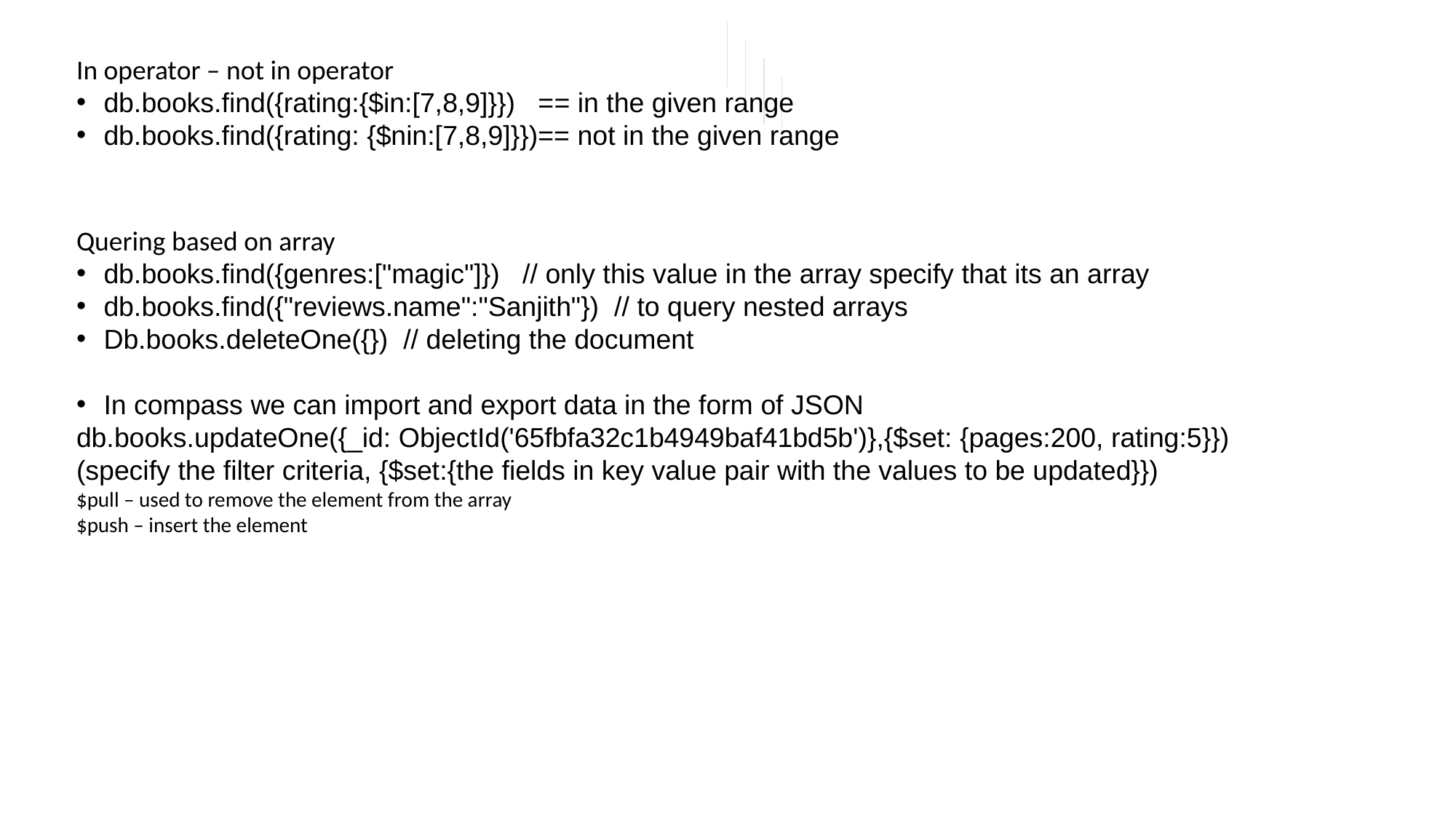

In operator – not in operator
db.books.find({rating:{$in:[7,8,9]}})   == in the given range
db.books.find({rating: {$nin:[7,8,9]}})== not in the given range

Quering based on array
db.books.find({genres:["magic"]})   // only this value in the array specify that its an array
db.books.find({"reviews.name":"Sanjith"})  // to query nested arrays
Db.books.deleteOne({})  // deleting the document

In compass we can import and export data in the form of JSON
db.books.updateOne({_id: ObjectId('65fbfa32c1b4949baf41bd5b')},{$set: {pages:200, rating:5}})
(specify the filter criteria, {$set:{the fields in key value pair with the values to be updated}})
$pull – used to remove the element from the array
$push – insert the element